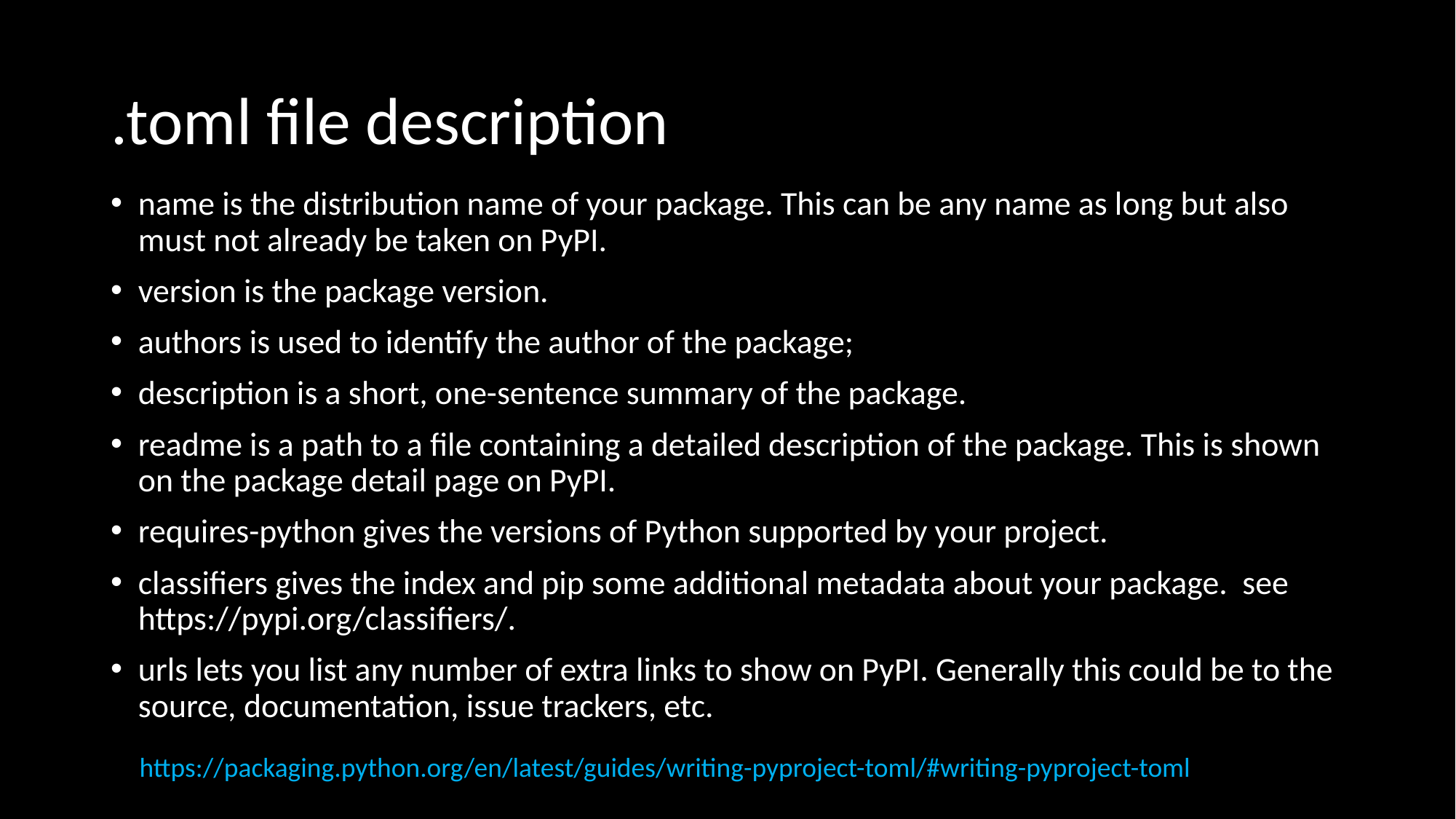

# .toml file description
name is the distribution name of your package. This can be any name as long but also must not already be taken on PyPI.
version is the package version.
authors is used to identify the author of the package;
description is a short, one-sentence summary of the package.
readme is a path to a file containing a detailed description of the package. This is shown on the package detail page on PyPI.
requires-python gives the versions of Python supported by your project.
classifiers gives the index and pip some additional metadata about your package.  see https://pypi.org/classifiers/.
urls lets you list any number of extra links to show on PyPI. Generally this could be to the source, documentation, issue trackers, etc.
https://packaging.python.org/en/latest/guides/writing-pyproject-toml/#writing-pyproject-toml